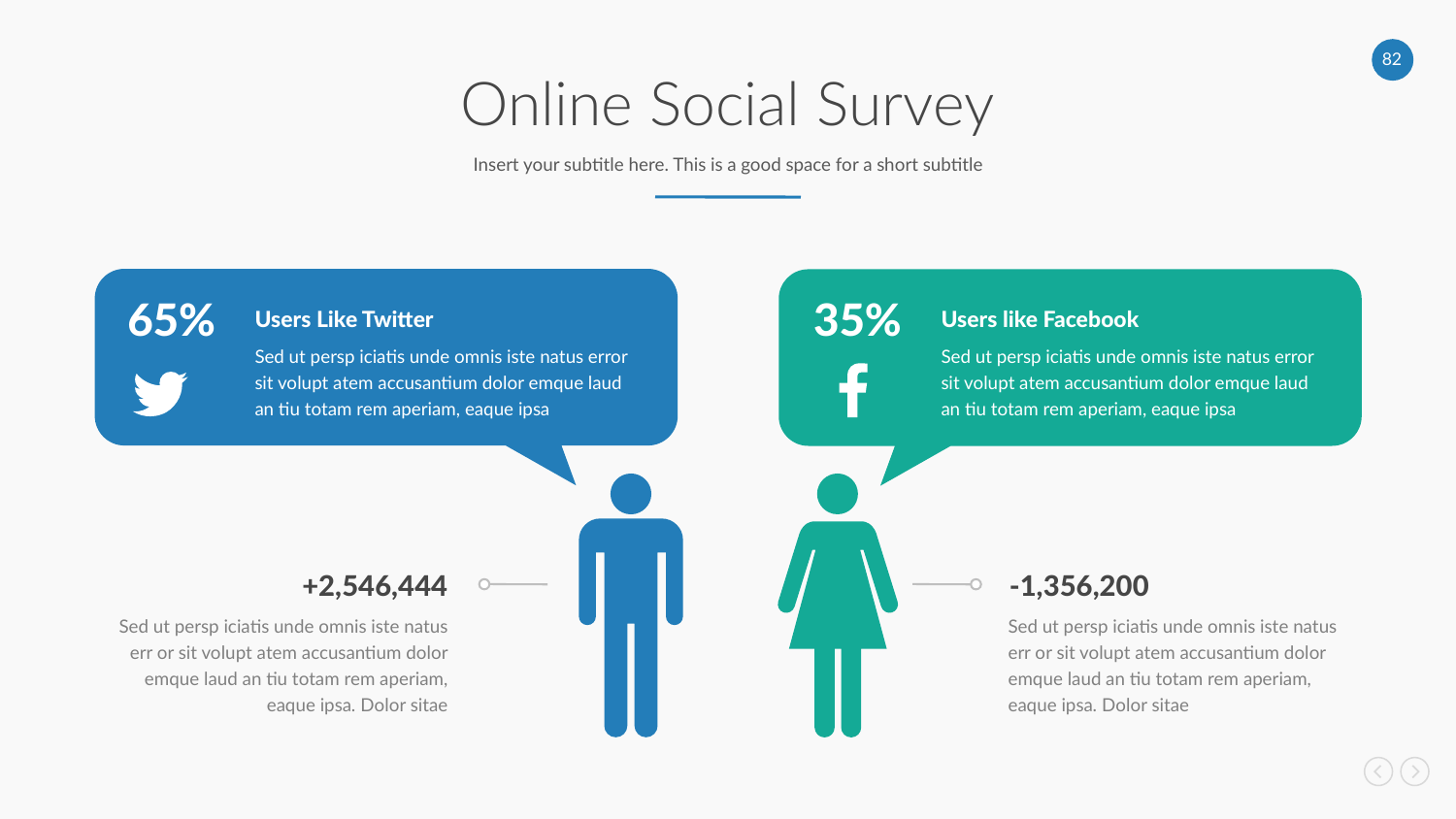

Online Social Survey
Insert your subtitle here. This is a good space for a short subtitle

65%
Users Like Twitter
Sed ut persp iciatis unde omnis iste natus error sit volupt atem accusantium dolor emque laud an tiu totam rem aperiam, eaque ipsa

35%
Users like Facebook
Sed ut persp iciatis unde omnis iste natus error sit volupt atem accusantium dolor emque laud an tiu totam rem aperiam, eaque ipsa

+2,546,444
Sed ut persp iciatis unde omnis iste natus err or sit volupt atem accusantium dolor emque laud an tiu totam rem aperiam, eaque ipsa. Dolor sitae
-1,356,200
Sed ut persp iciatis unde omnis iste natus err or sit volupt atem accusantium dolor emque laud an tiu totam rem aperiam, eaque ipsa. Dolor sitae